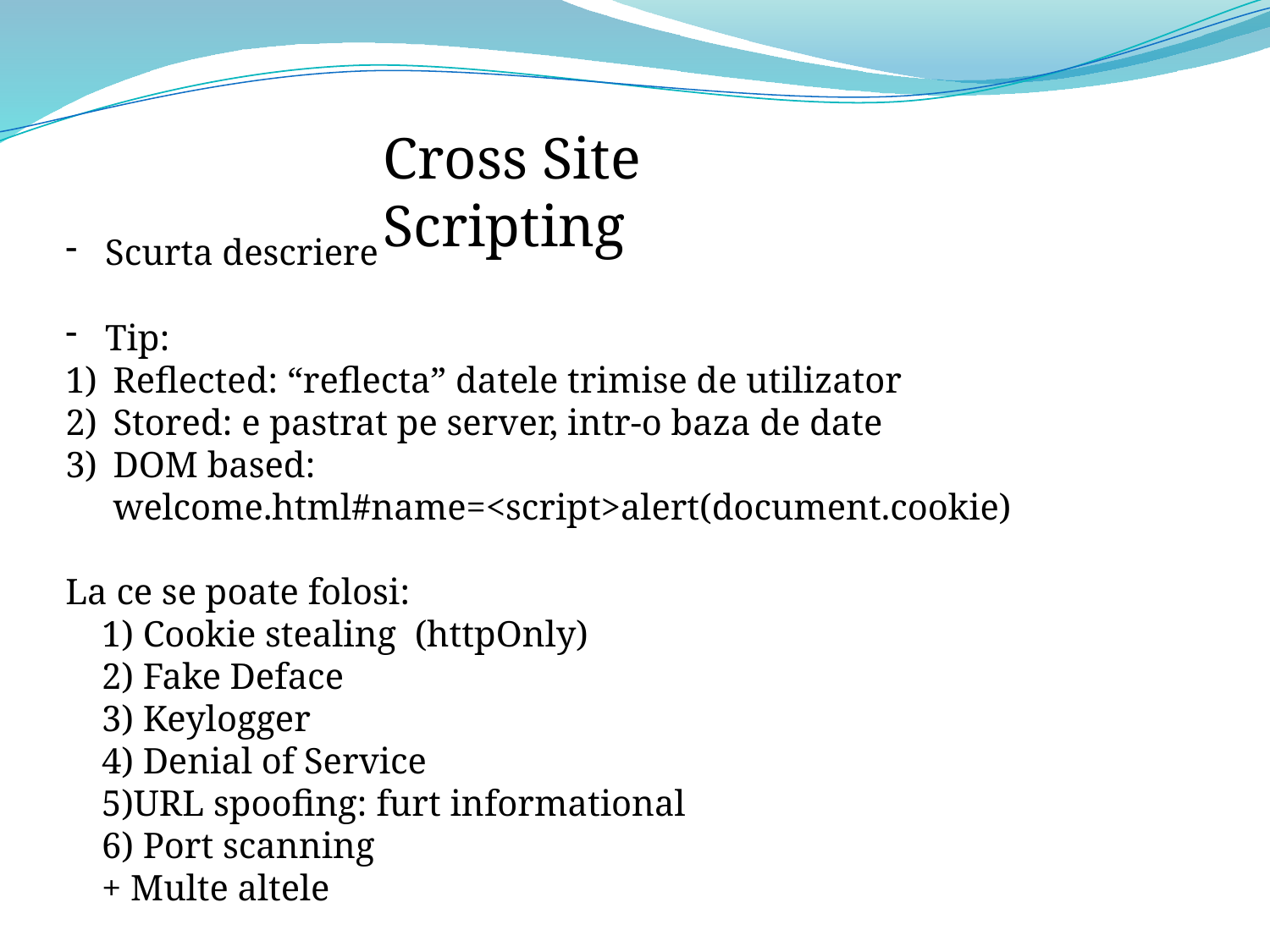

Cross Site Scripting
Scurta descriere

Tip:
Reflected: “reflecta” datele trimise de utilizator
Stored: e pastrat pe server, intr-o baza de date
DOM based: welcome.html#name=<script>alert(document.cookie)

La ce se poate folosi:
    1) Cookie stealing  (httpOnly)
    2) Fake Deface
    3) Keylogger
    4) Denial of Service
    5)URL spoofing: furt informational
    6) Port scanning
    + Multe altele